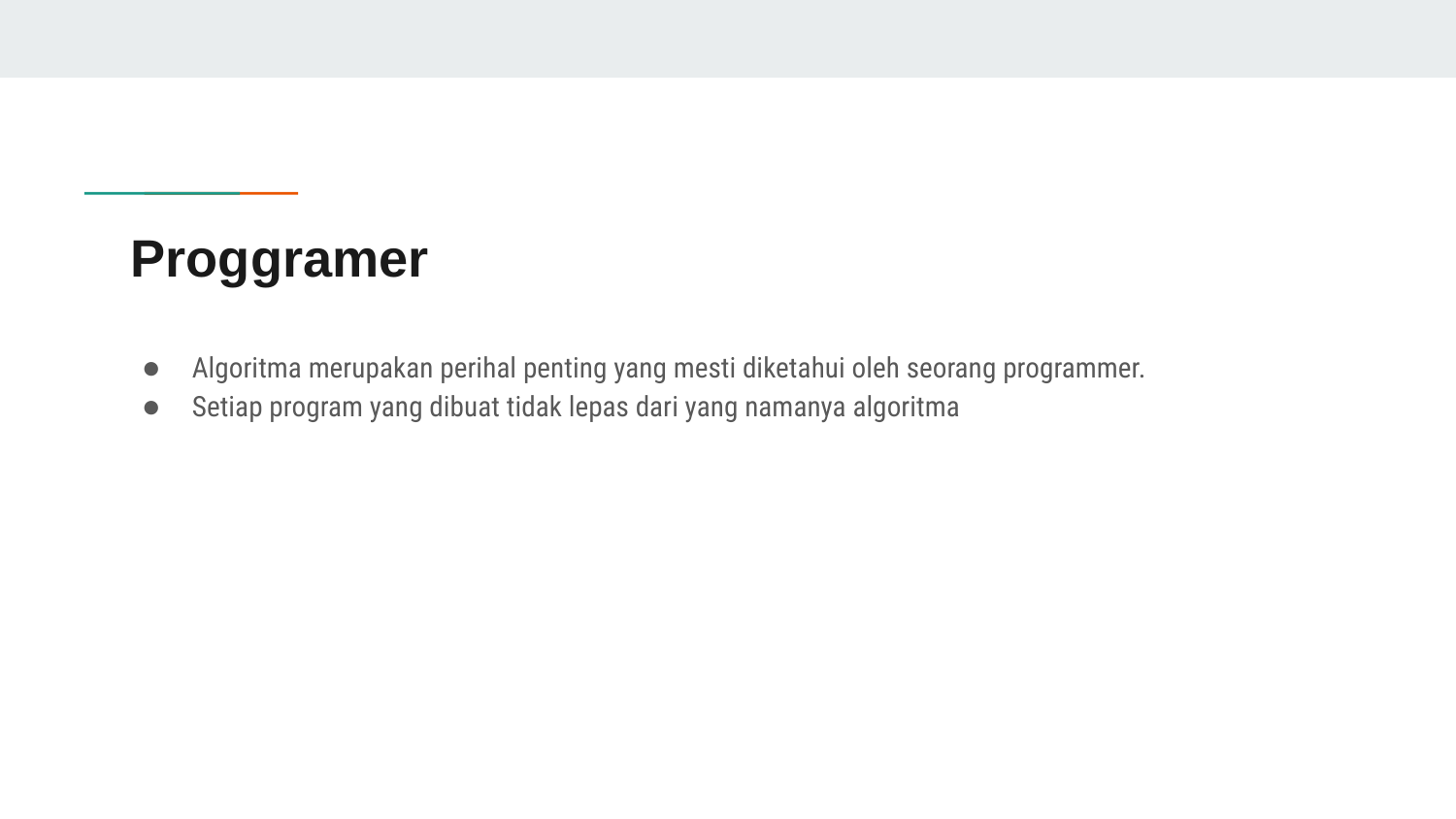

# Proggramer
Algoritma merupakan perihal penting yang mesti diketahui oleh seorang programmer.
Setiap program yang dibuat tidak lepas dari yang namanya algoritma